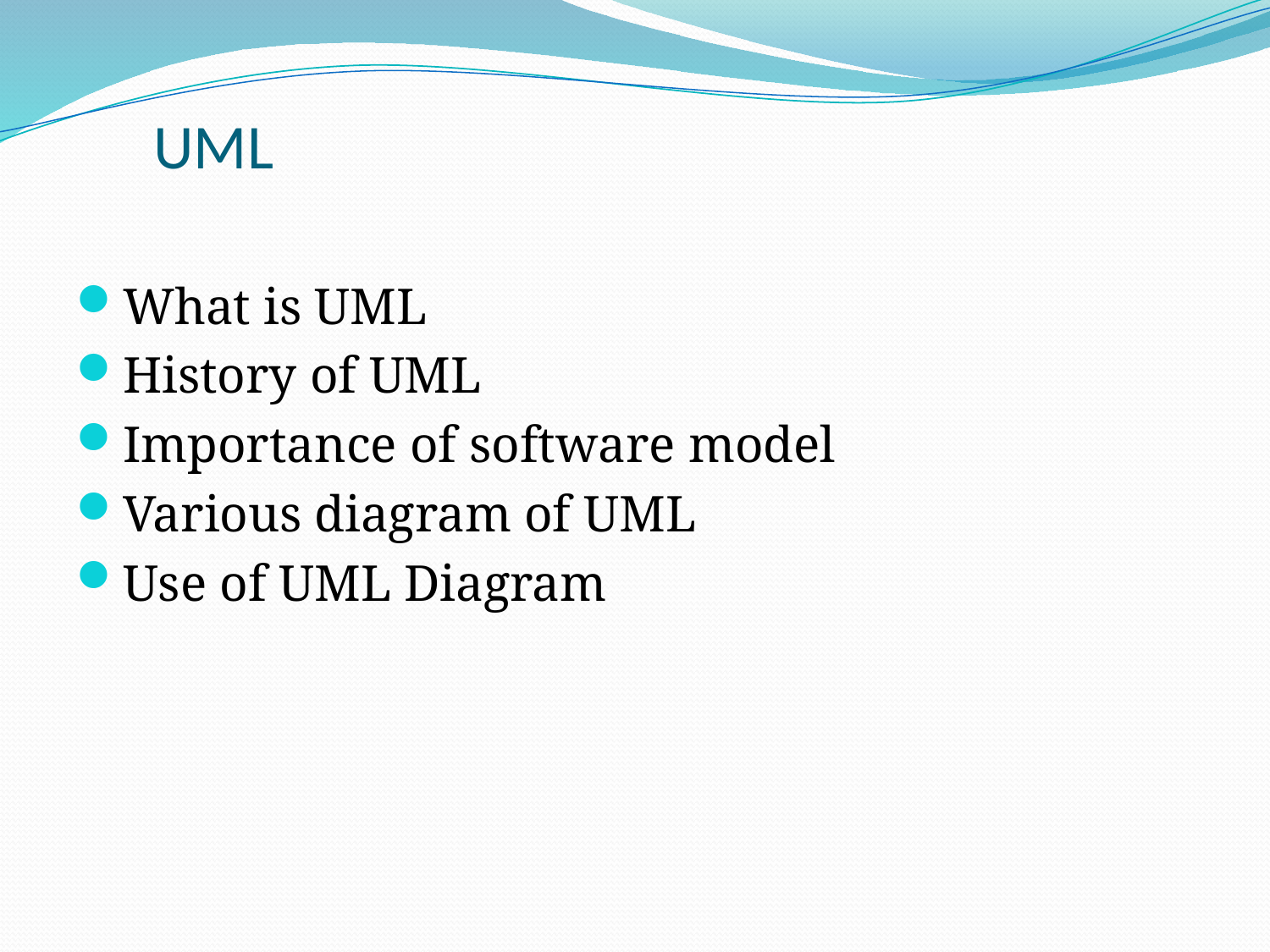

# UML
What is UML
History of UML
Importance of software model
Various diagram of UML
Use of UML Diagram